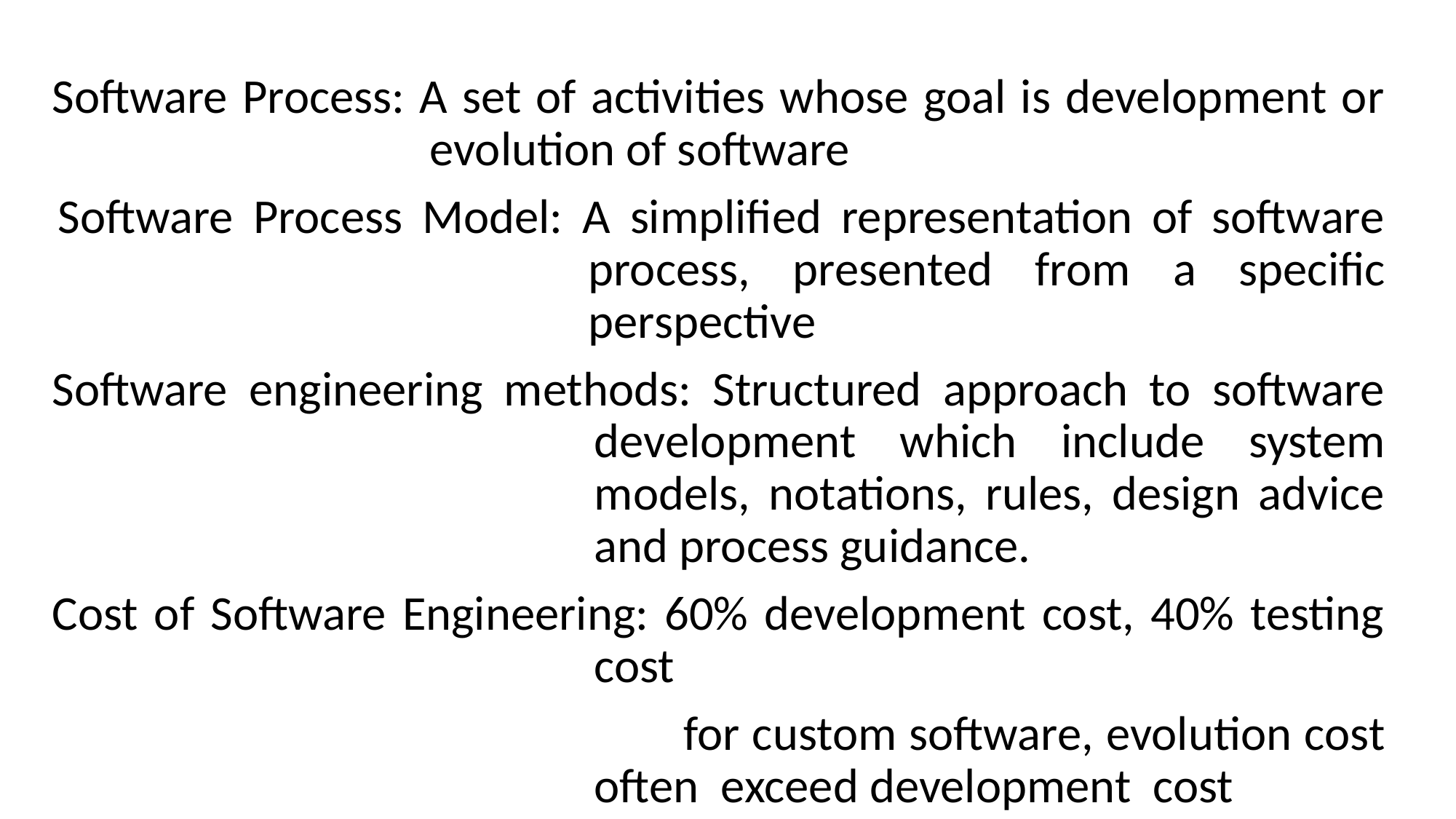

Software Process: A set of activities whose goal is development or evolution of software
Software Process Model: A simplified representation of software process, presented from a specific perspective
Software engineering methods: Structured approach to software development which include system models, notations, rules, design advice and process guidance.
Cost of Software Engineering: 60% development cost, 40% testing cost
                                                  for custom software, evolution cost often  exceed development  cost